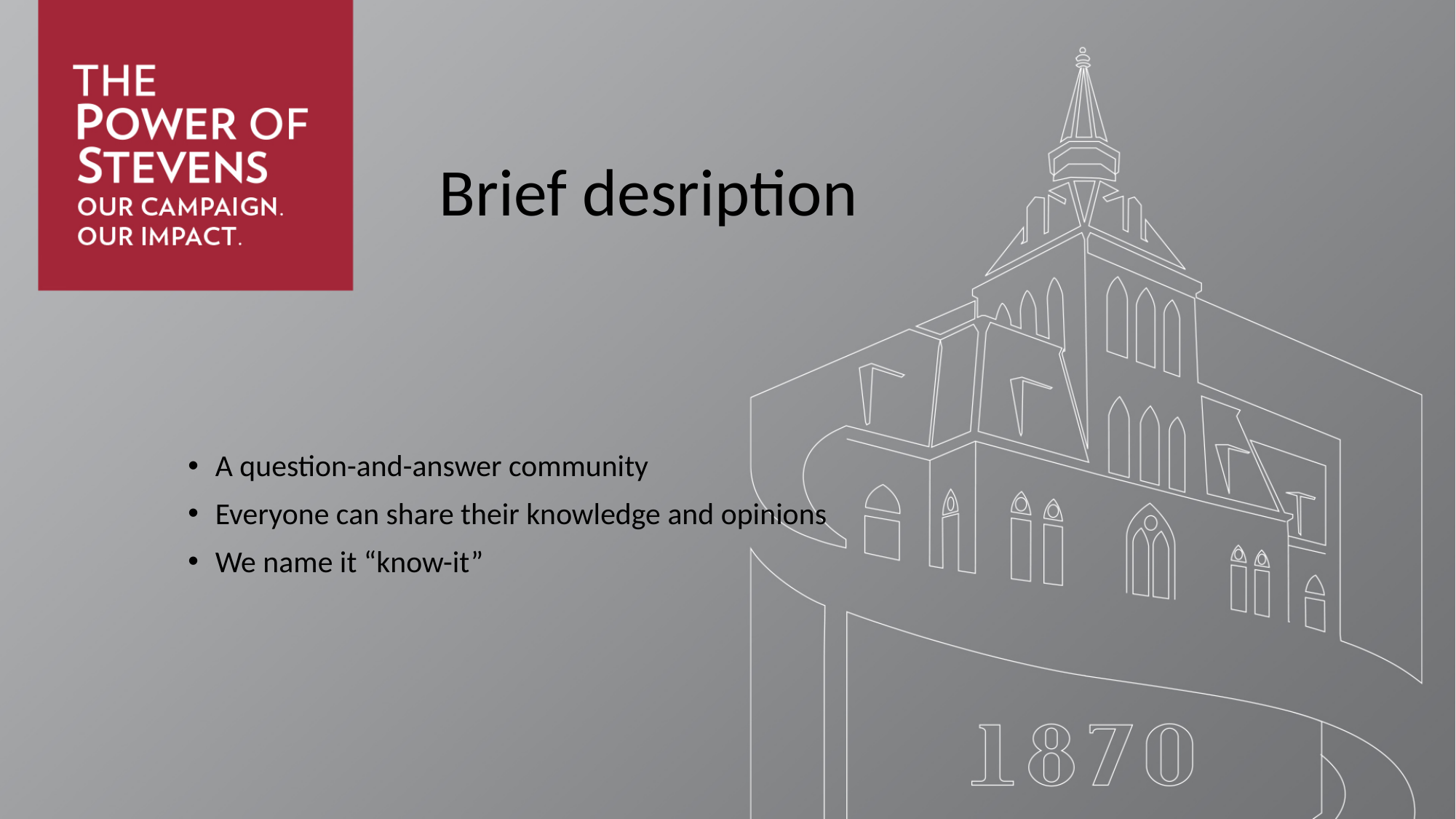

# Brief desription
A question-and-answer community
Everyone can share their knowledge and opinions
We name it “know-it”